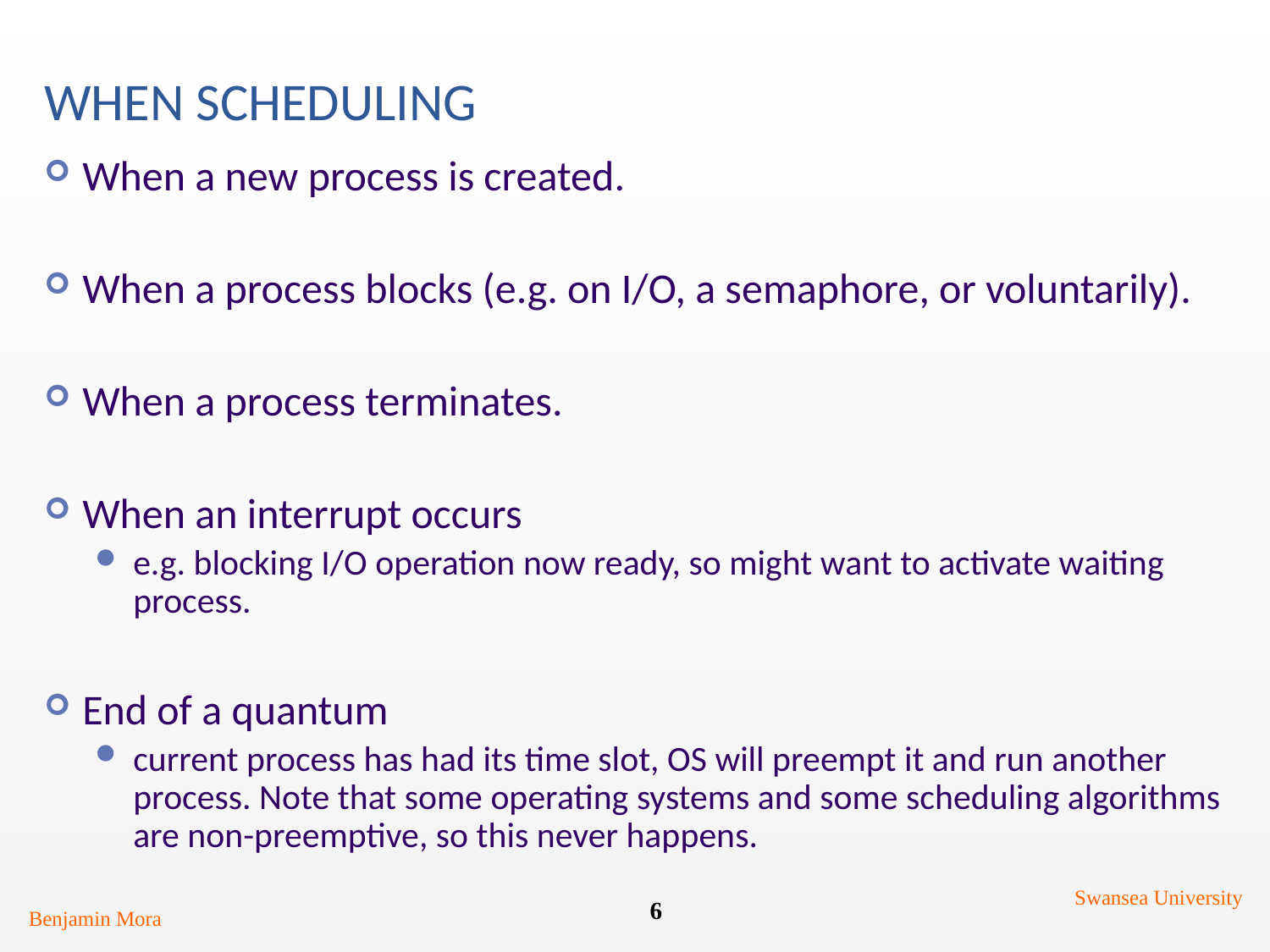

# When Scheduling
When a new process is created.

When a process blocks (e.g. on I/O, a semaphore, or voluntarily).

When a process terminates.

When an interrupt occurs
e.g. blocking I/O operation now ready, so might want to activate waiting process.

End of a quantum
current process has had its time slot, OS will preempt it and run another process. Note that some operating systems and some scheduling algorithms are non-preemptive, so this never happens.

Swansea University
6
Benjamin Mora